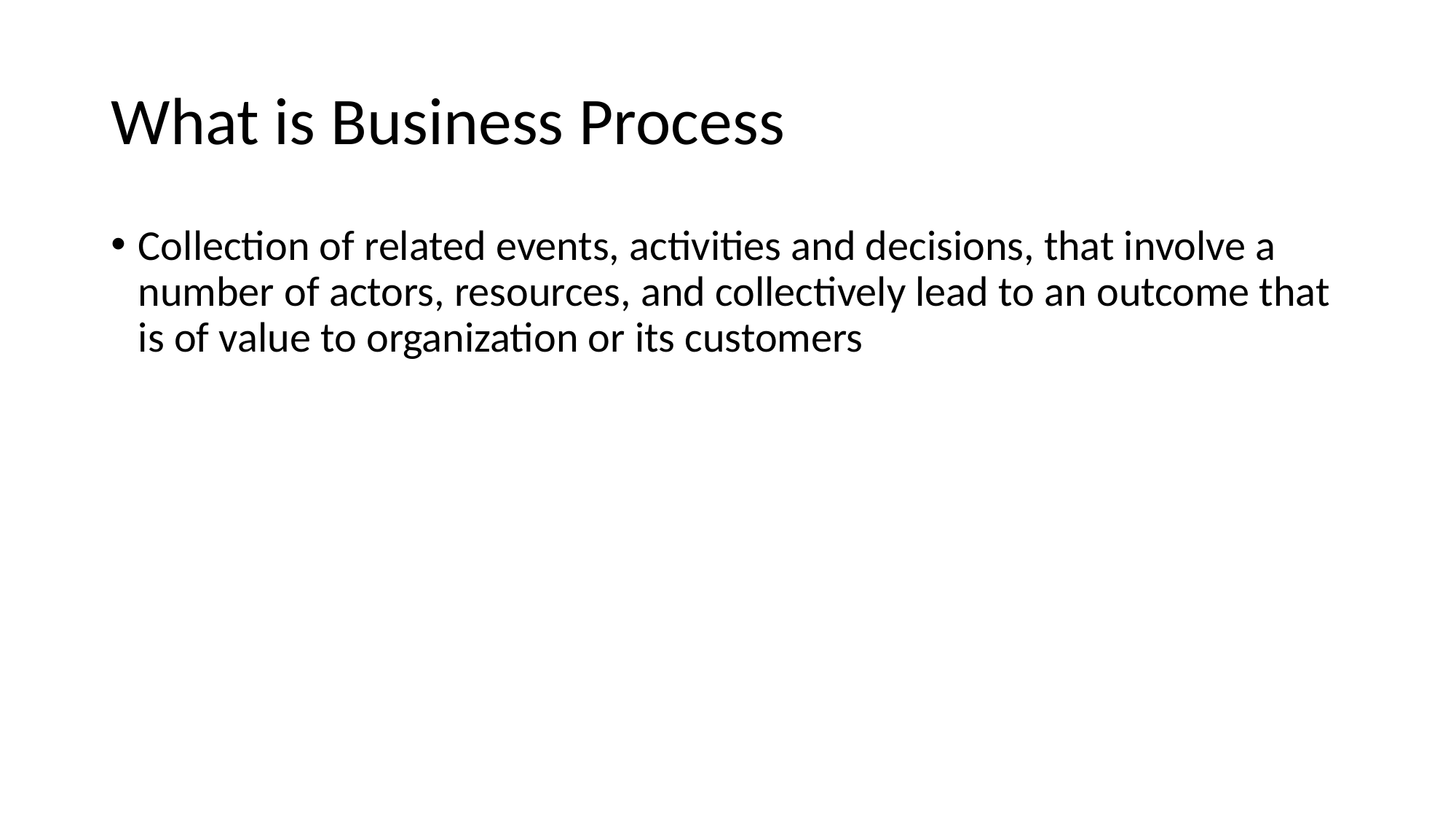

# What is Business Process
Collection of related events, activities and decisions, that involve a number of actors, resources, and collectively lead to an outcome that is of value to organization or its customers